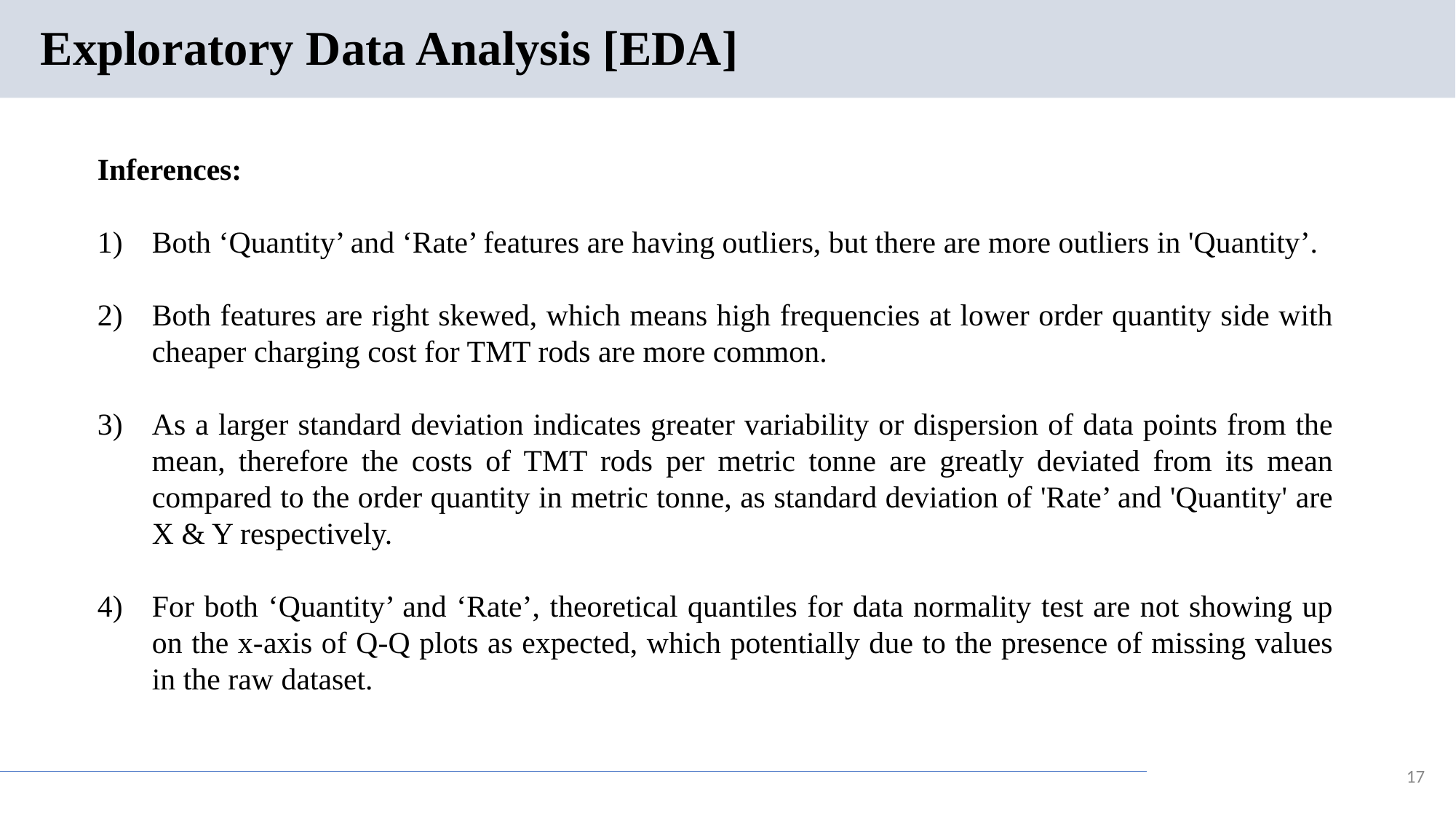

# Exploratory Data Analysis [EDA]
Inferences:

Both ‘Quantity’ and ‘Rate’ features are having outliers, but there are more outliers in 'Quantity’.

Both features are right skewed, which means high frequencies at lower order quantity side with cheaper charging cost for TMT rods are more common.

As a larger standard deviation indicates greater variability or dispersion of data points from the mean, therefore the costs of TMT rods per metric tonne are greatly deviated from its mean compared to the order quantity in metric tonne, as standard deviation of 'Rate’ and 'Quantity' are X & Y respectively.

For both ‘Quantity’ and ‘Rate’, theoretical quantiles for data normality test are not showing up on the x-axis of Q-Q plots as expected, which potentially due to the presence of missing values in the raw dataset.

17